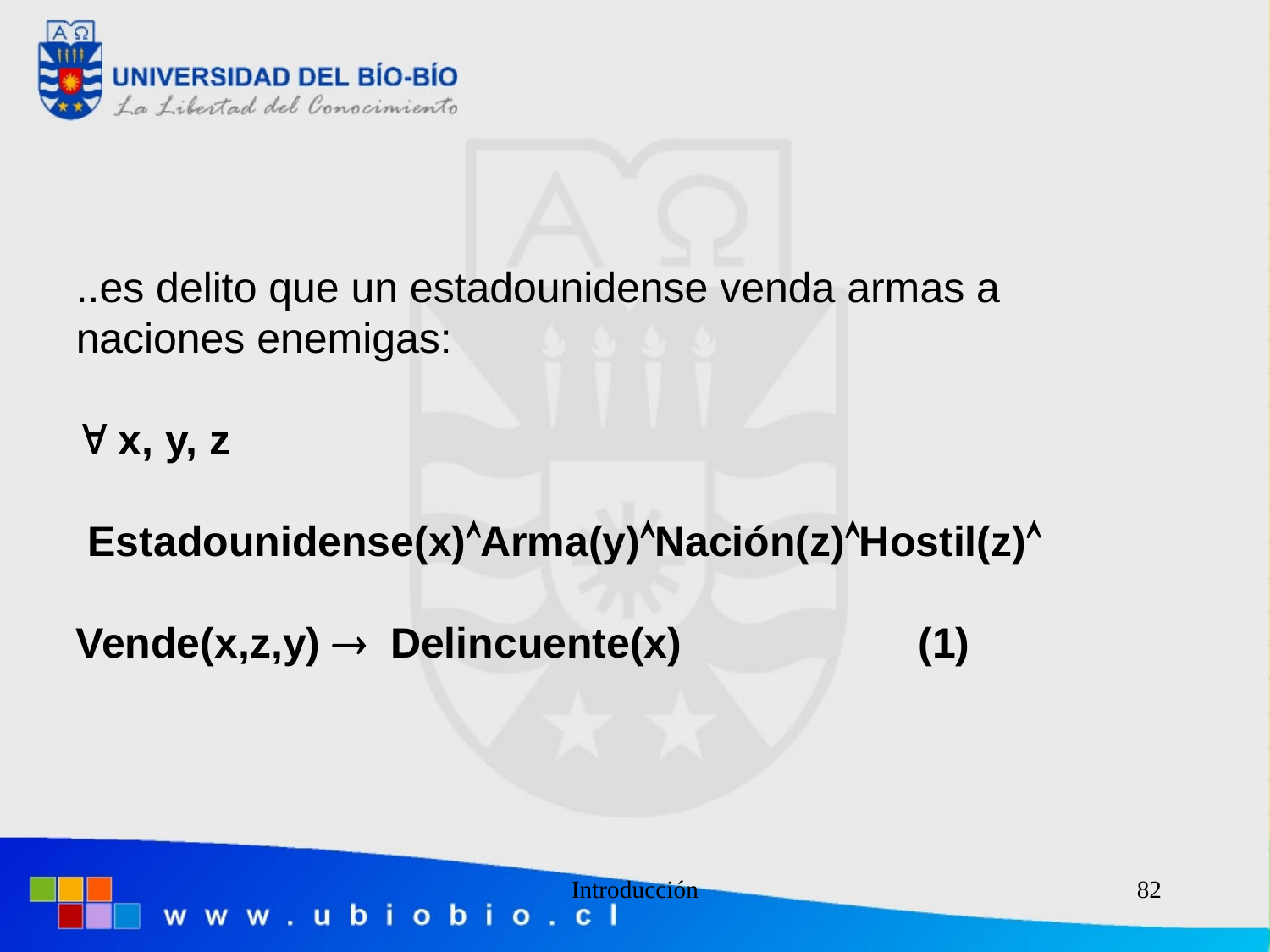

..es delito que un estadounidense venda armas a
naciones enemigas:

∀ x, y, z

 Estadounidense(x)∧Arma(y)∧Nación(z)∧Hostil(z)∧

Vende(x,z,y) →  Delincuente(x)                    (1)
Introducción
82